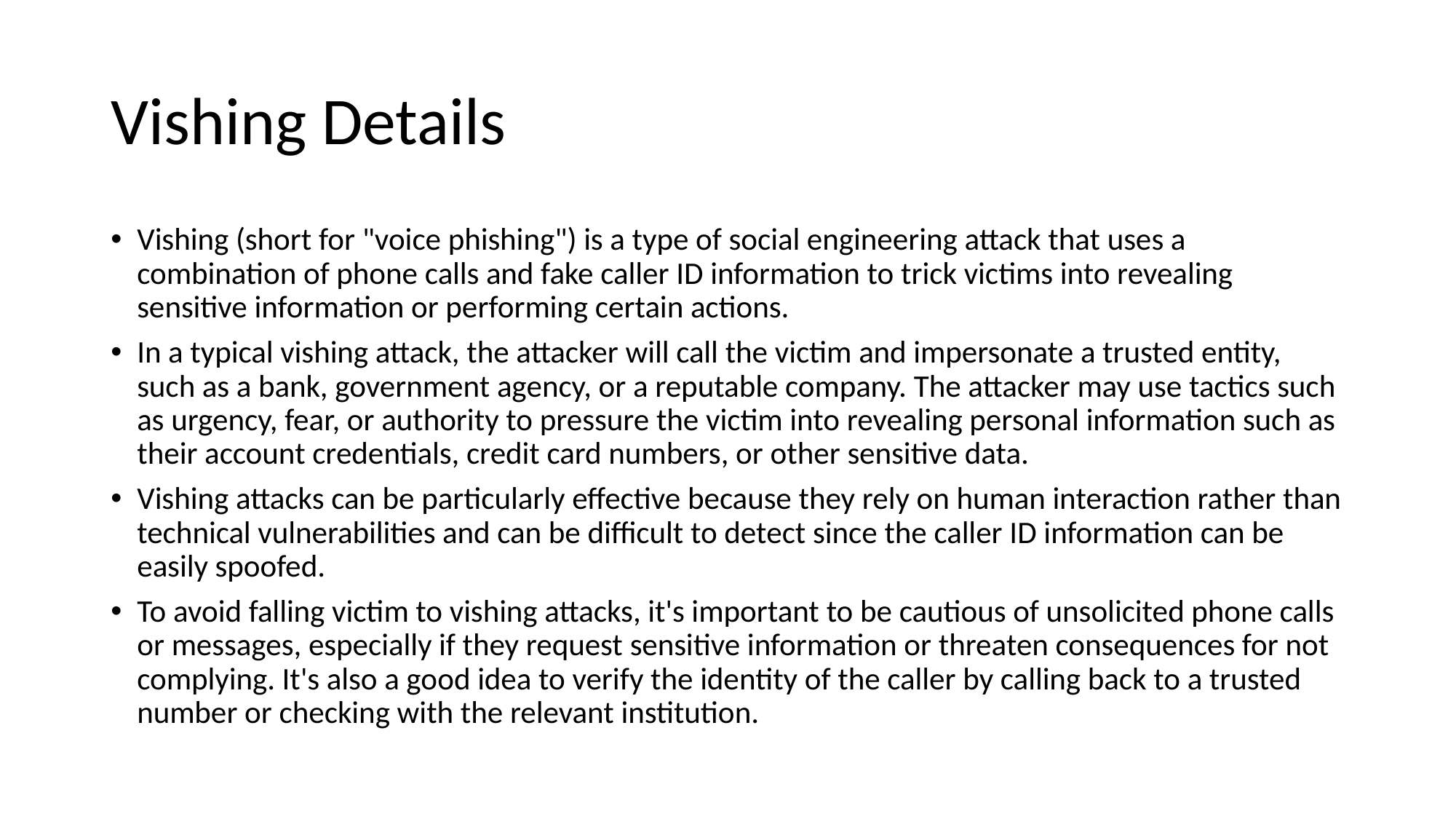

# Vishing Details
Vishing (short for "voice phishing") is a type of social engineering attack that uses a combination of phone calls and fake caller ID information to trick victims into revealing sensitive information or performing certain actions.
In a typical vishing attack, the attacker will call the victim and impersonate a trusted entity, such as a bank, government agency, or a reputable company. The attacker may use tactics such as urgency, fear, or authority to pressure the victim into revealing personal information such as their account credentials, credit card numbers, or other sensitive data.
Vishing attacks can be particularly effective because they rely on human interaction rather than technical vulnerabilities and can be difficult to detect since the caller ID information can be easily spoofed.
To avoid falling victim to vishing attacks, it's important to be cautious of unsolicited phone calls or messages, especially if they request sensitive information or threaten consequences for not complying. It's also a good idea to verify the identity of the caller by calling back to a trusted number or checking with the relevant institution.